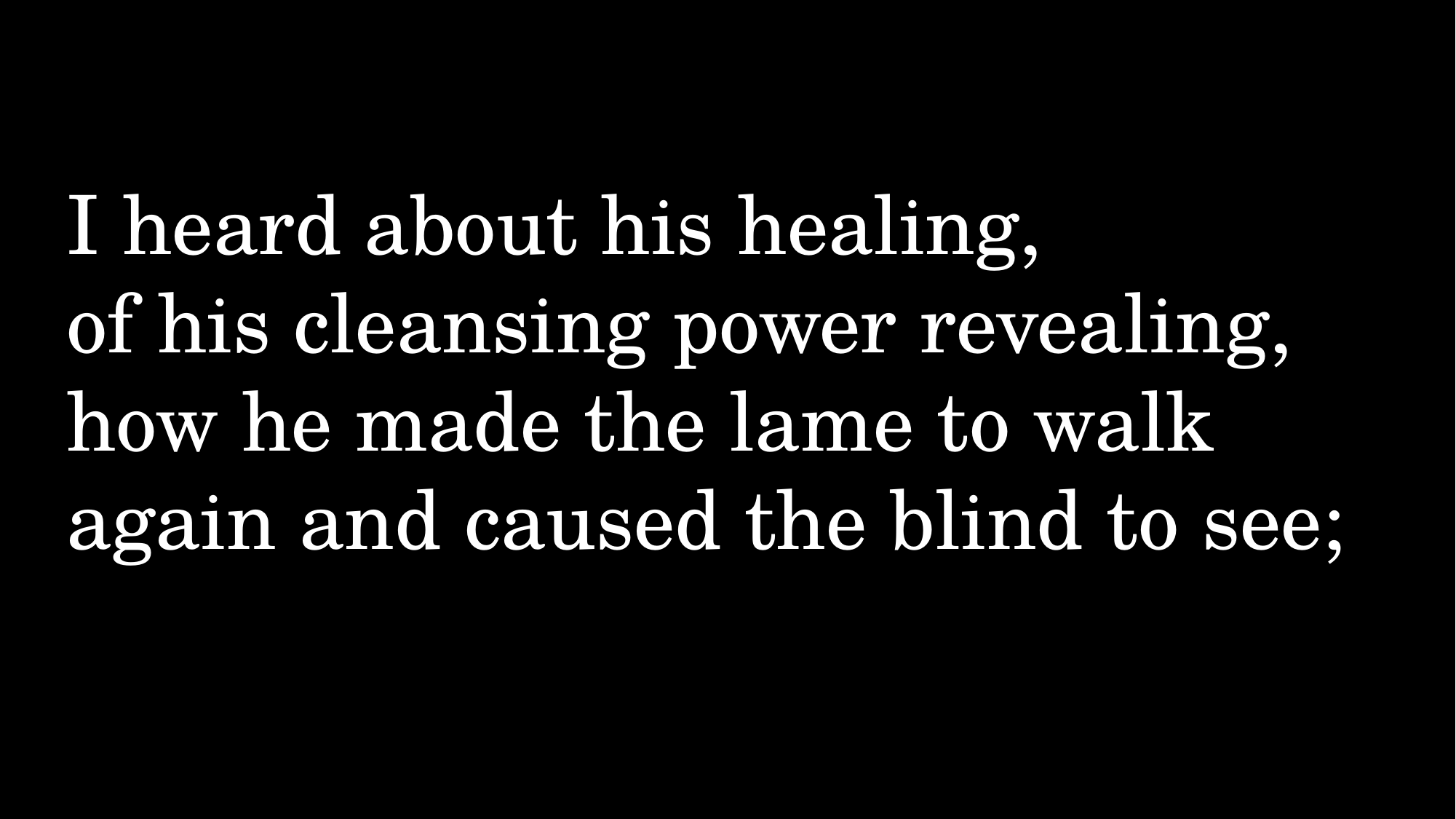

I heard about his healing,
of his cleansing power revealing,
how he made the lame to walk again and caused the blind to see;